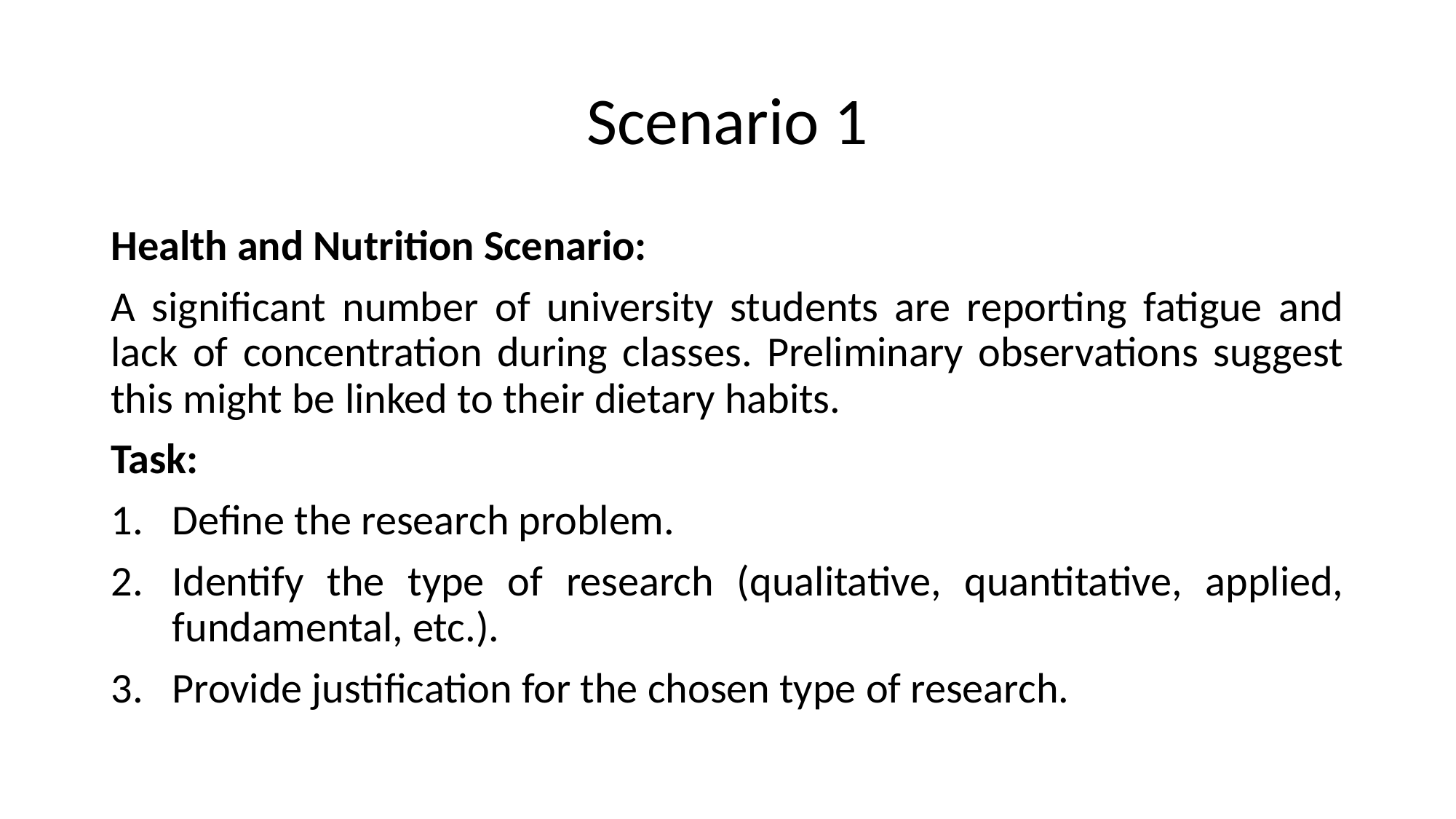

# Scenario 1
Health and Nutrition Scenario:
A significant number of university students are reporting fatigue and lack of concentration during classes. Preliminary observations suggest this might be linked to their dietary habits.
Task:
Define the research problem.
Identify the type of research (qualitative, quantitative, applied, fundamental, etc.).
Provide justification for the chosen type of research.